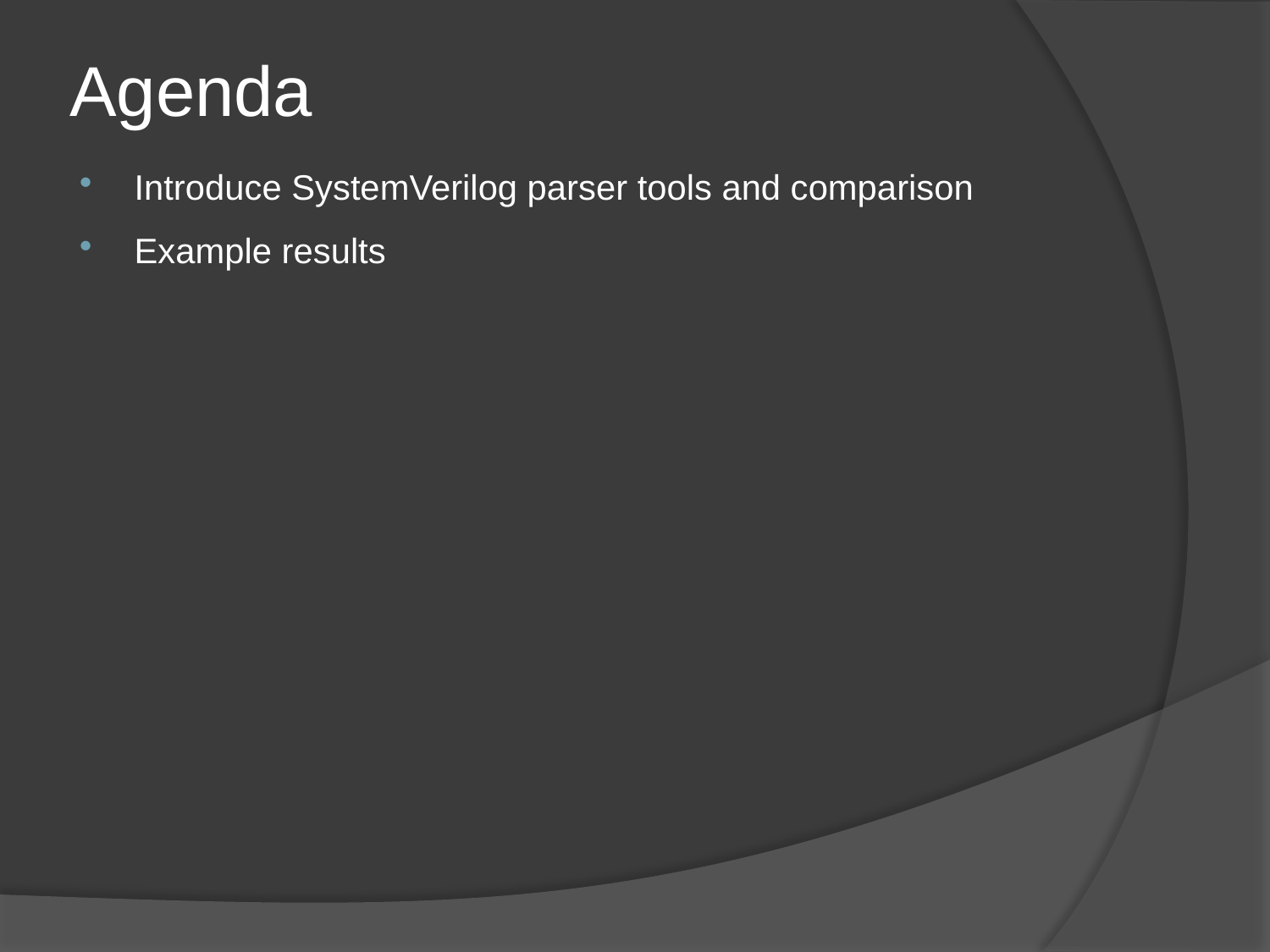

# Agenda
Introduce SystemVerilog parser tools and comparison
Example results